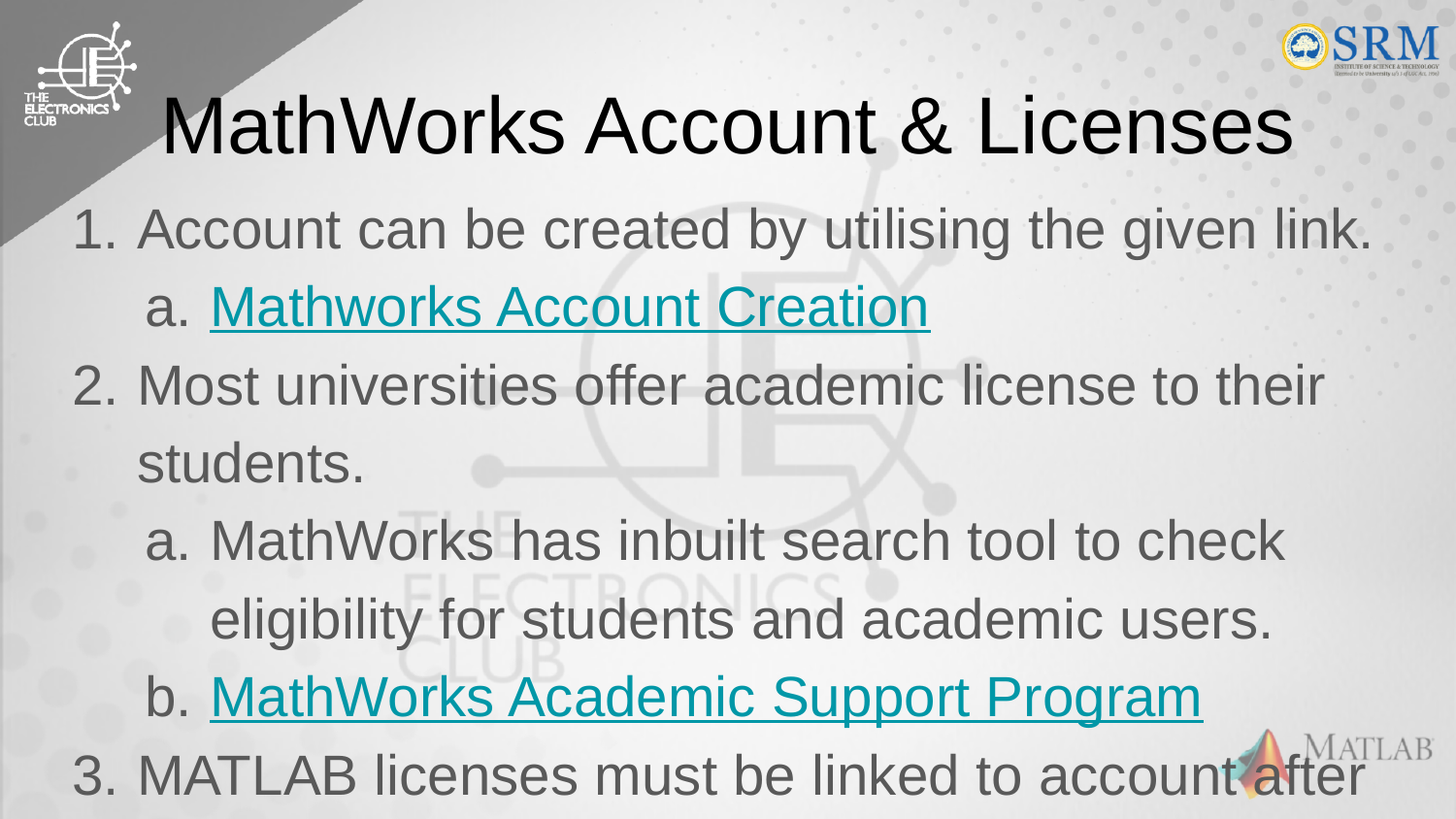

# MathWorks Account & Licenses
Account can be created by utilising the given link.
Mathworks Account Creation
Most universities offer academic license to their students.
MathWorks has inbuilt search tool to check eligibility for students and academic users.
MathWorks Academic Support Program
MATLAB licenses must be linked to account after creation.